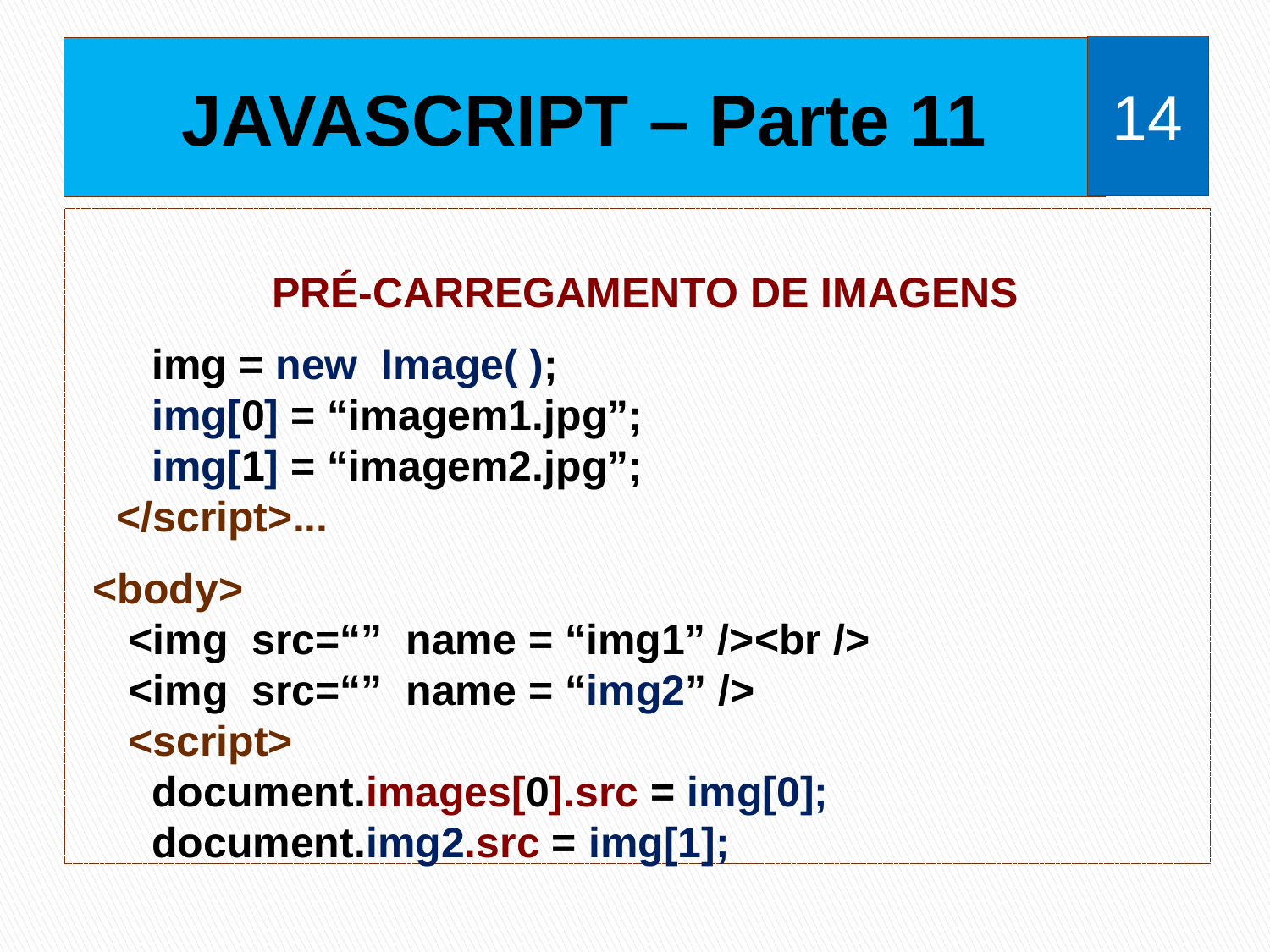

14
# JAVASCRIPT – Parte 11
PRÉ-CARREGAMENTO DE IMAGENS

     img = new  Image( );
     img[0] = “imagem1.jpg”;
     img[1] = “imagem2.jpg”;
  </script>...
<body>
   <img  src=“”  name = “img1” /><br />
   <img  src=“”  name = “img2” />
   <script>
     document.images[0].src = img[0];
     document.img2.src = img[1];